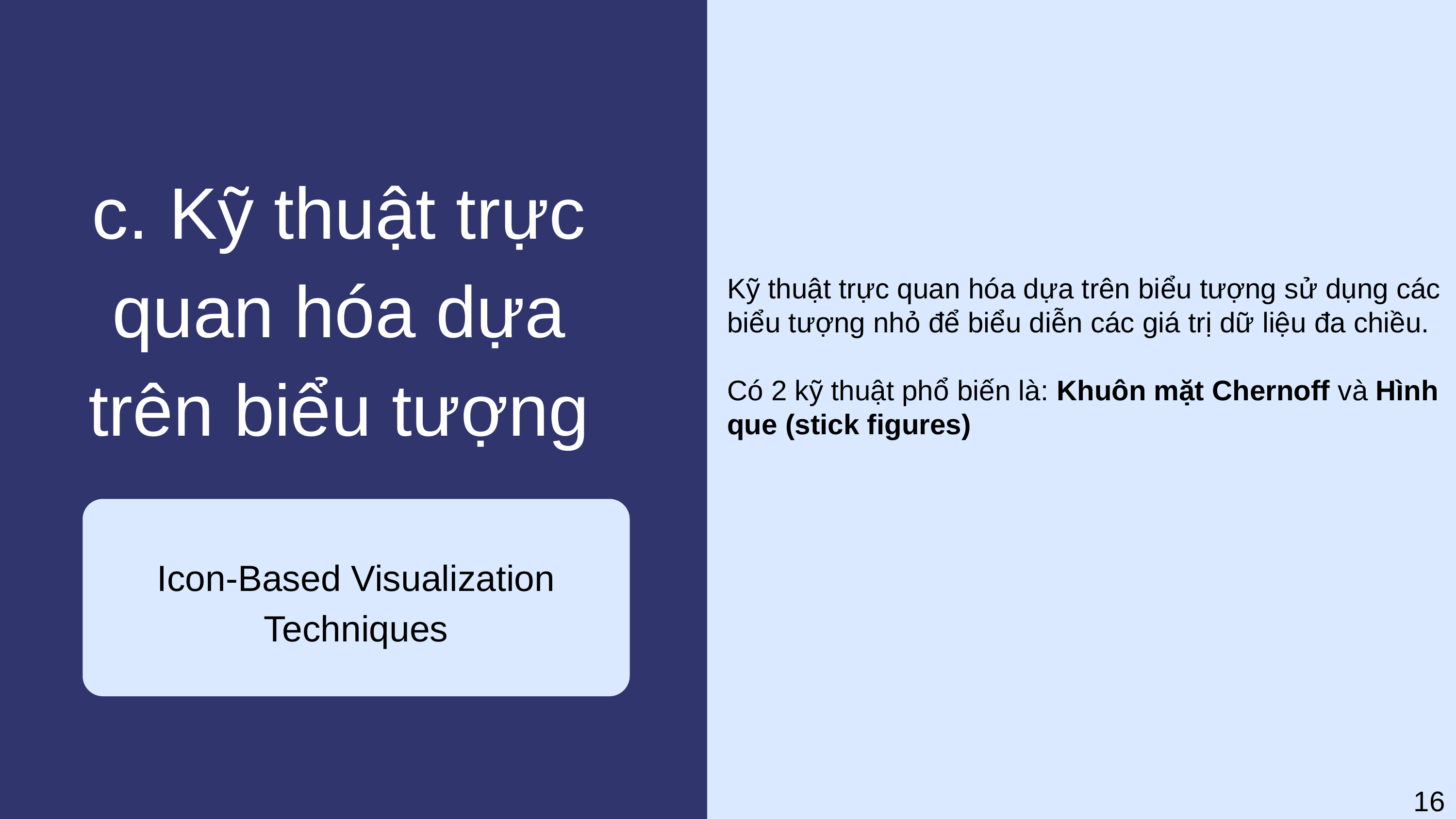

c. Kỹ thuật trực quan hóa dựa trên biểu tượng
Kỹ thuật trực quan hóa dựa trên biểu tượng sử dụng các biểu tượng nhỏ để biểu diễn các giá trị dữ liệu đa chiều.
Có 2 kỹ thuật phổ biến là: Khuôn mặt Chernoff và Hình que (stick figures)

Icon-Based Visualization Techniques
16